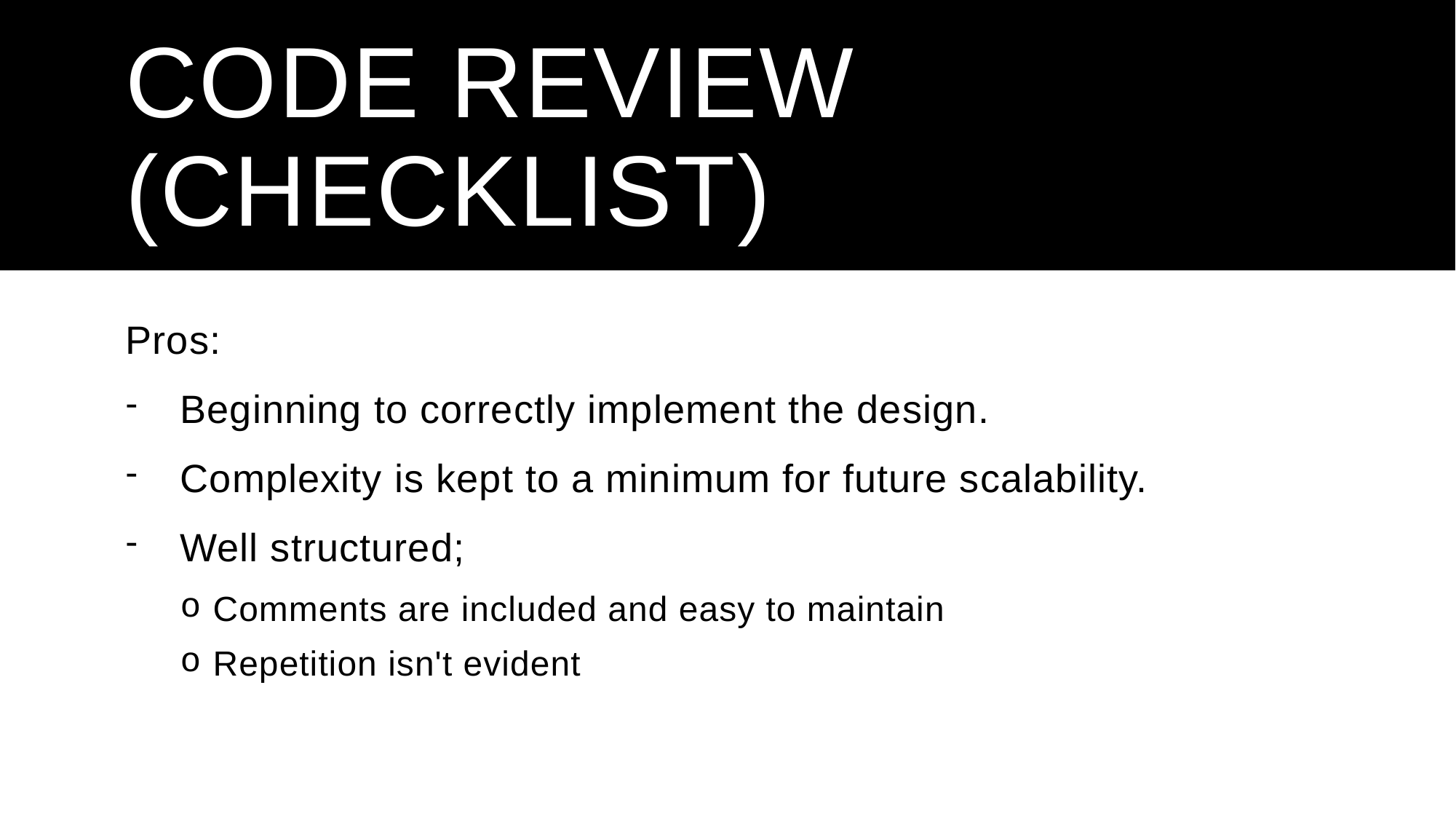

# Code review (Checklist)
Pros:
Beginning to correctly implement the design.
Complexity is kept to a minimum for future scalability.
Well structured;
Comments are included and easy to maintain
Repetition isn't evident